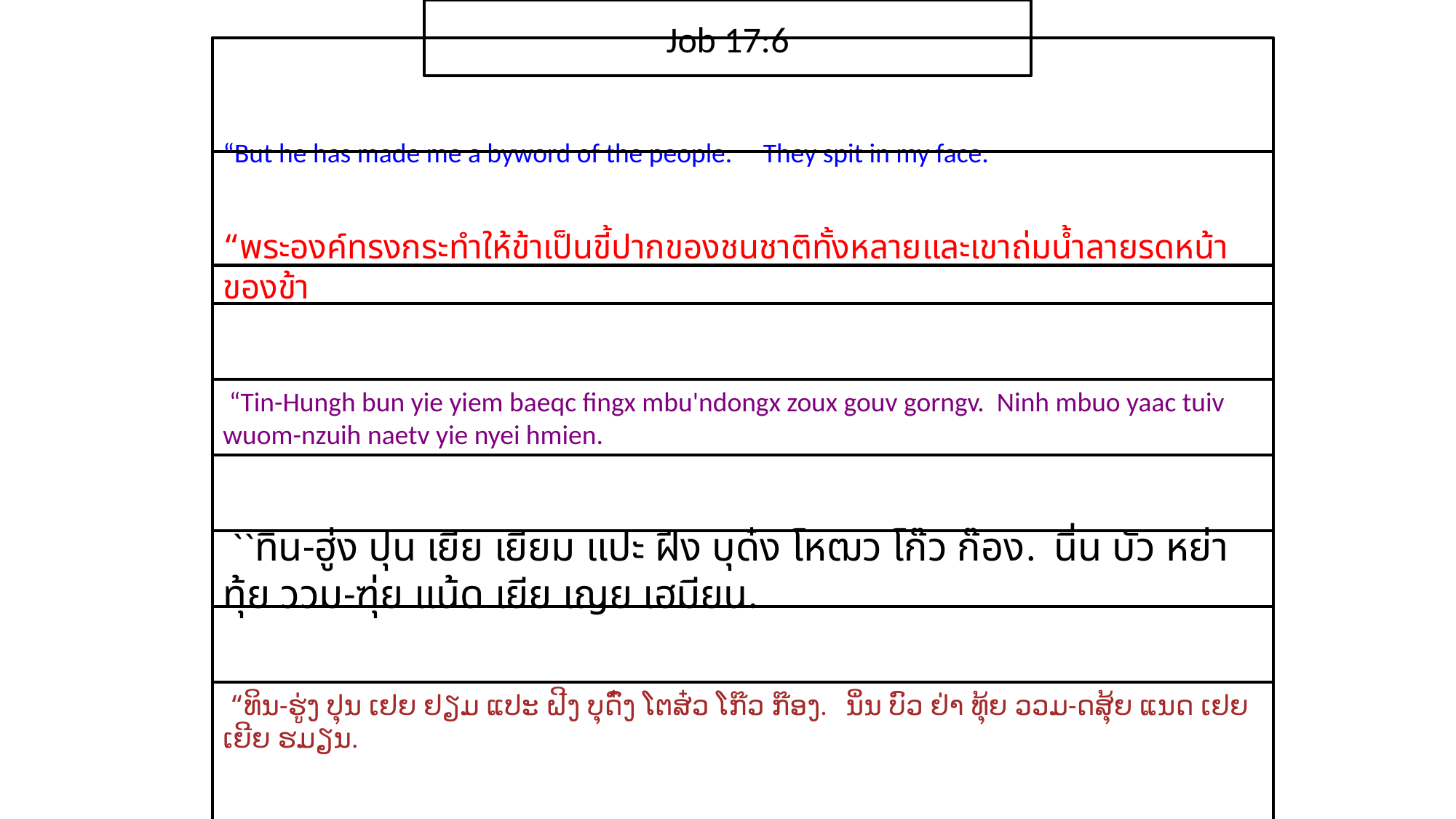

Job 17:6
“But he has made me a byword of the people.     They spit in my face.
“​พระ​องค์​ทรง​กระทำ​ให้​ข้า​เป็น​ขี้​ปาก​ของ​ชน​ชาติ​ทั้ง​หลายและ​เขา​ถ่ม​น้ำลาย​รด​หน้า​ของ​ข้า
 “Tin-Hungh bun yie yiem baeqc fingx mbu'ndongx zoux gouv gorngv.  Ninh mbuo yaac tuiv wuom-nzuih naetv yie nyei hmien.
 ``ทิน-ฮู่ง ปุน เยีย เยียม แปะ ฝีง บุด๋ง โหฒว โก๊ว ก๊อง.  นิ่น บัว หย่า ทุ้ย ววม-ฑุ่ย แน้ด เยีย เญย เฮมียน.
 “ທິນ-ຮູ່ງ ປຸນ ເຢຍ ຢຽມ ແປະ ຝີງ ບຸດົ໋ງ ໂຕສ໋ວ ໂກ໊ວ ກ໊ອງ.   ນິ່ນ ບົວ ຢ່າ ທຸ້ຍ ວວມ-ດສຸ້ຍ ແນດ ເຢຍ ເຍີຍ ຮມຽນ.